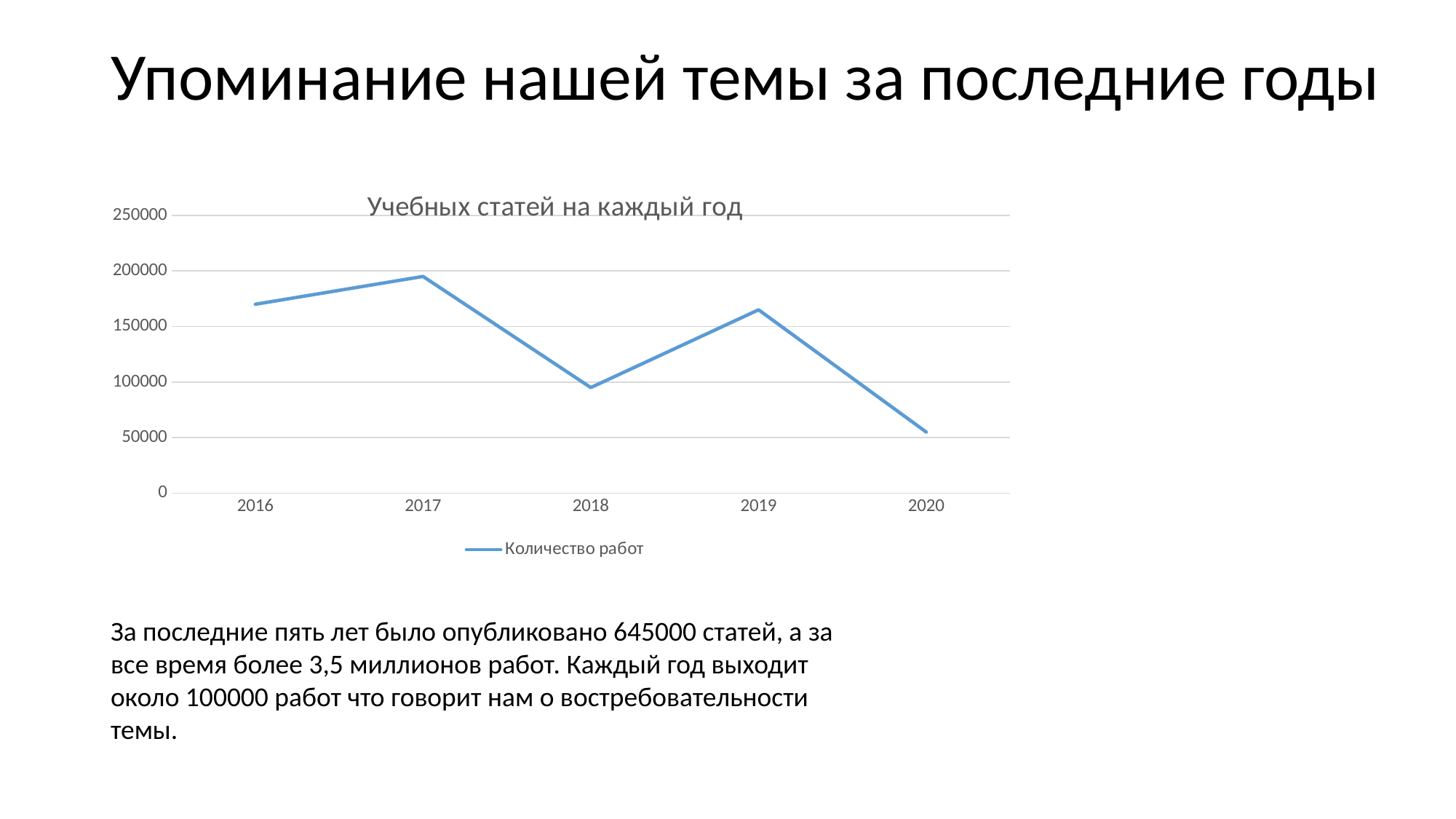

# Упоминание нашей темы за последние годы

### Chart: Учебных статей на каждый год

| Category | Количество работ |
|---|---|
| 2016 | 170000.0 |
| 2017 | 195000.0 |
| 2018 | 95000.0 |
| 2019 | 165000.0 |
| 2020 | 55000.0 |
За последние пять лет было опубликовано 645000 статей, а за все время более 3,5 миллионов работ. Каждый год выходит около 100000 работ что говорит нам о востребовательности темы.